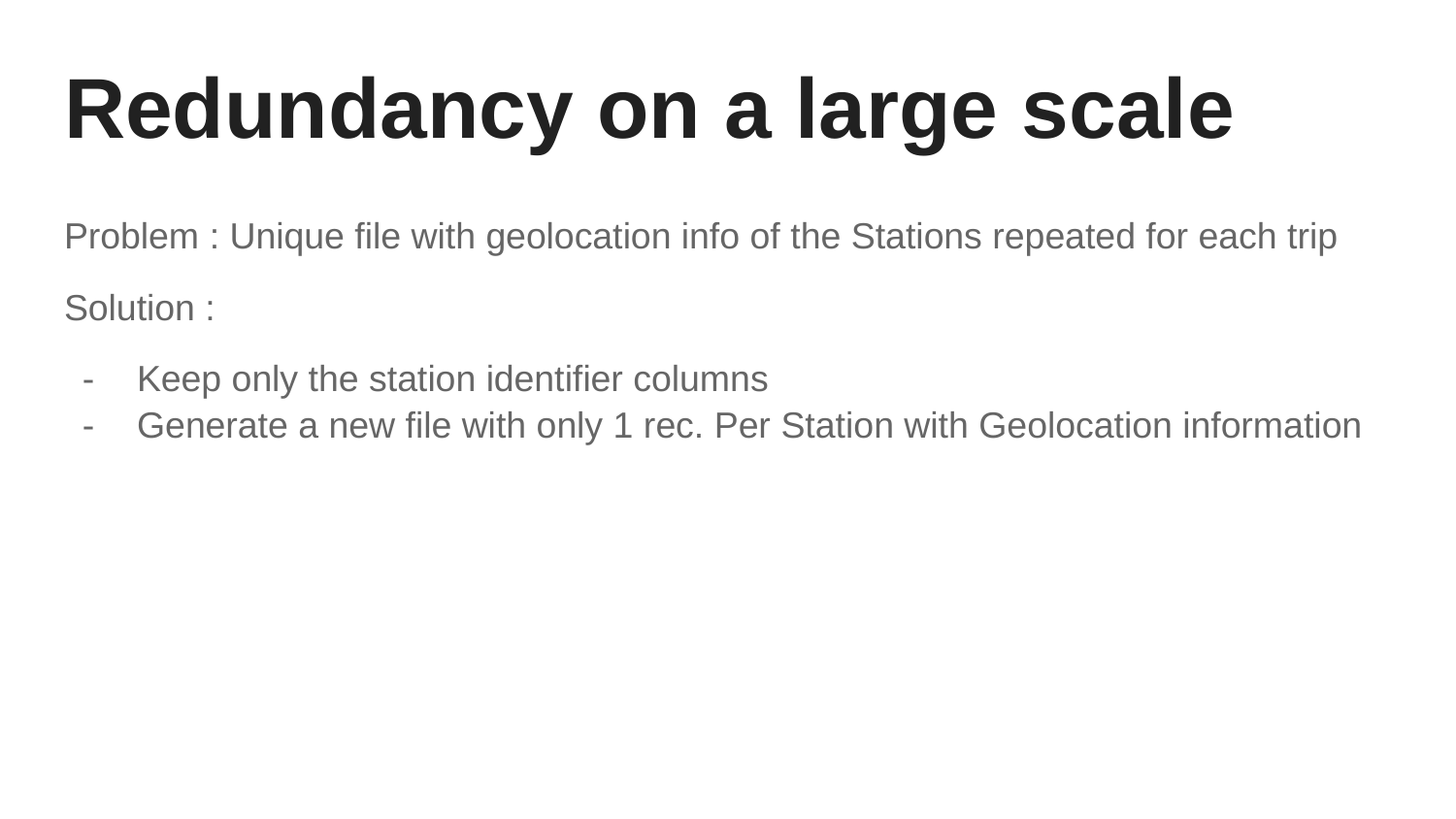

# Redundancy on a large scale
Problem : Unique file with geolocation info of the Stations repeated for each trip
Solution :
Keep only the station identifier columns
Generate a new file with only 1 rec. Per Station with Geolocation information